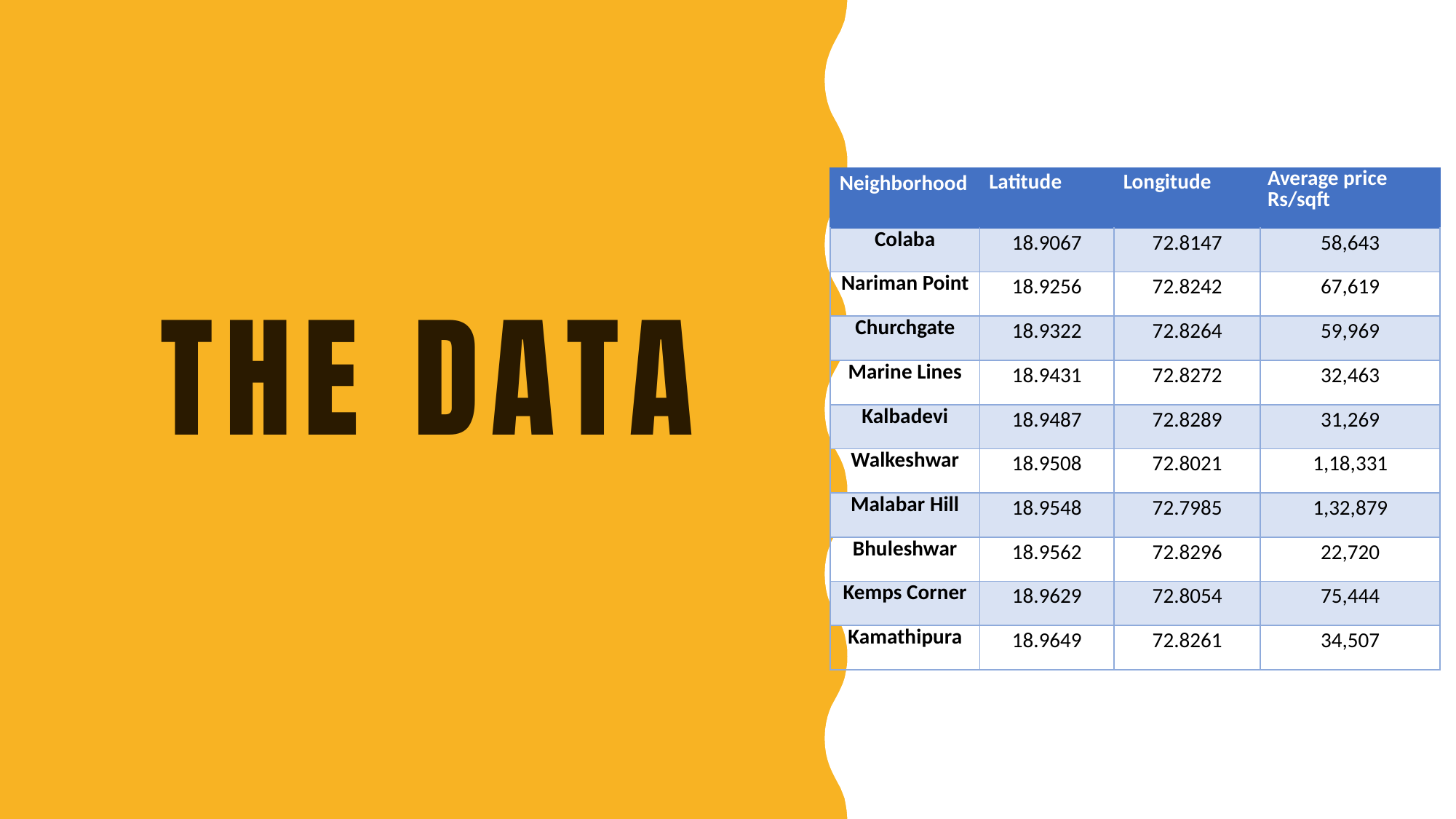

# The data
| Neighborhood | Latitude | Longitude | Average price Rs/sqft |
| --- | --- | --- | --- |
| Colaba | 18.9067 | 72.8147 | 58,643 |
| Nariman Point | 18.9256 | 72.8242 | 67,619 |
| Churchgate | 18.9322 | 72.8264 | 59,969 |
| Marine Lines | 18.9431 | 72.8272 | 32,463 |
| Kalbadevi | 18.9487 | 72.8289 | 31,269 |
| Walkeshwar | 18.9508 | 72.8021 | 1,18,331 |
| Malabar Hill | 18.9548 | 72.7985 | 1,32,879 |
| Bhuleshwar | 18.9562 | 72.8296 | 22,720 |
| Kemps Corner | 18.9629 | 72.8054 | 75,444 |
| Kamathipura | 18.9649 | 72.8261 | 34,507 |